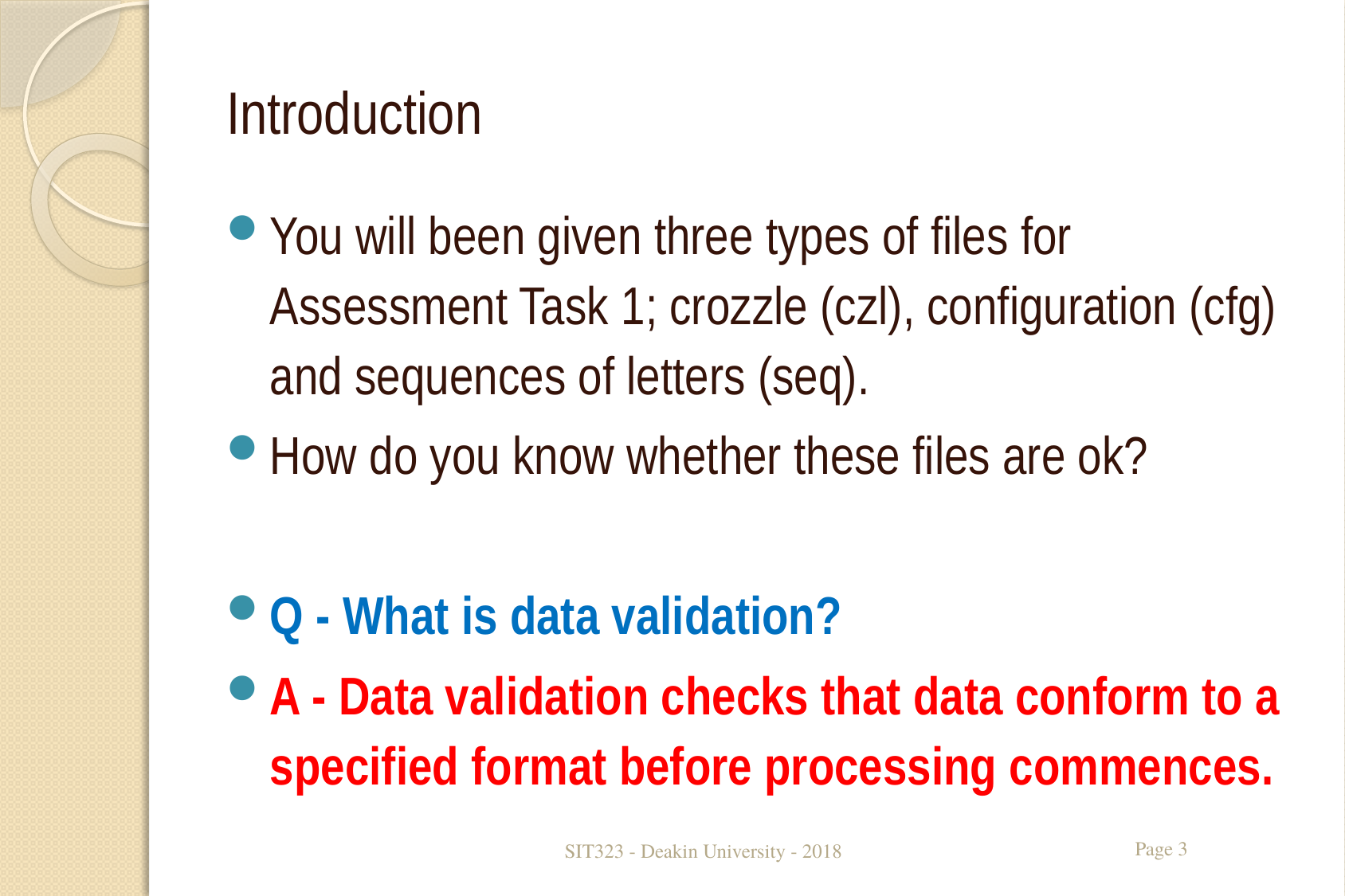

# Introduction
You will been given three types of files for Assessment Task 1; crozzle (czl), configuration (cfg) and sequences of letters (seq).
How do you know whether these files are ok?

Q - What is data validation?
A - Data validation checks that data conform to a specified format before processing commences.
SIT323 - Deakin University - 2018
Page 3